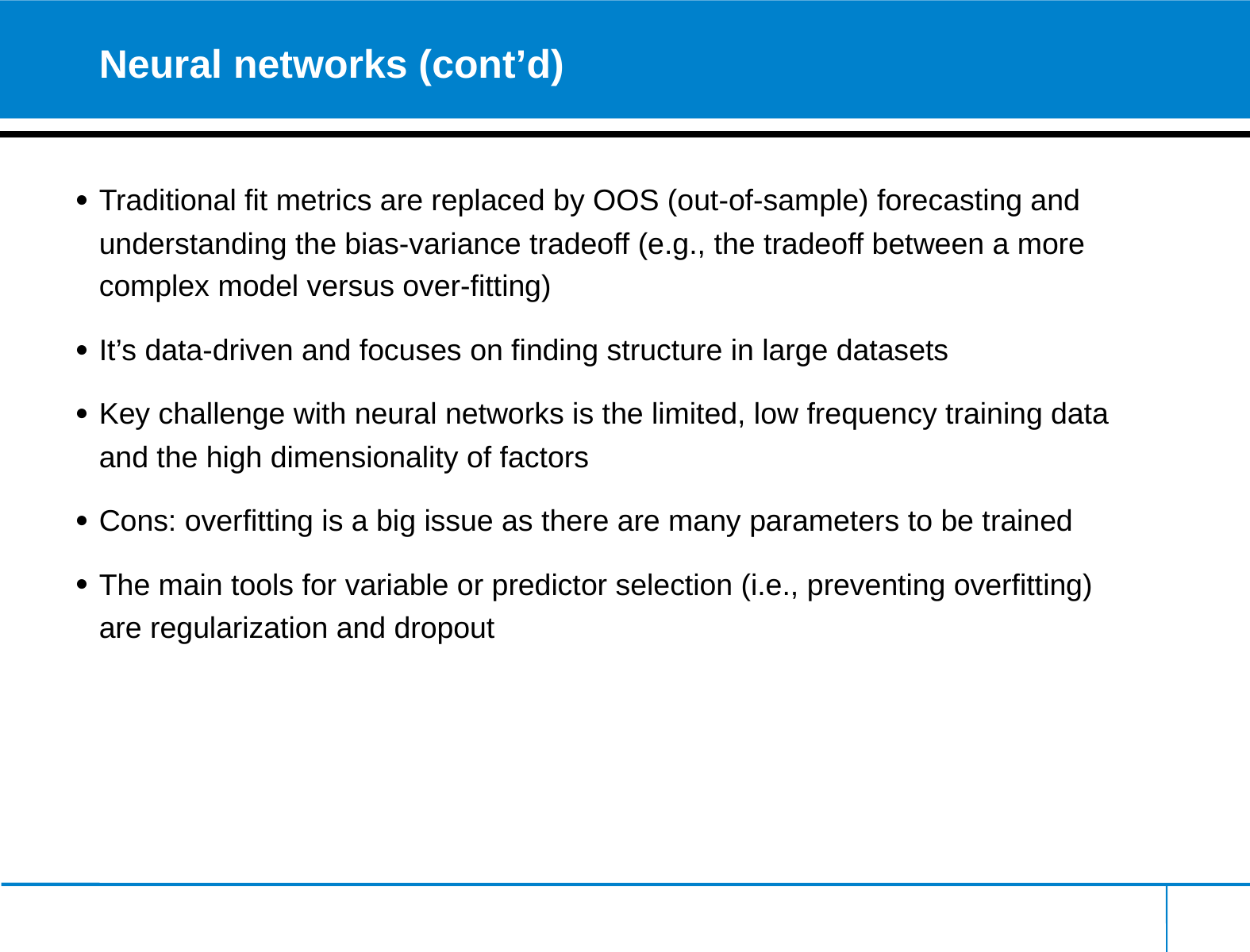

# Neural networks (cont’d)
Traditional fit metrics are replaced by OOS (out-of-sample) forecasting and understanding the bias-variance tradeoff (e.g., the tradeoff between a more complex model versus over-fitting)
It’s data-driven and focuses on finding structure in large datasets
Key challenge with neural networks is the limited, low frequency training data and the high dimensionality of factors
Cons: overfitting is a big issue as there are many parameters to be trained
The main tools for variable or predictor selection (i.e., preventing overfitting) are regularization and dropout